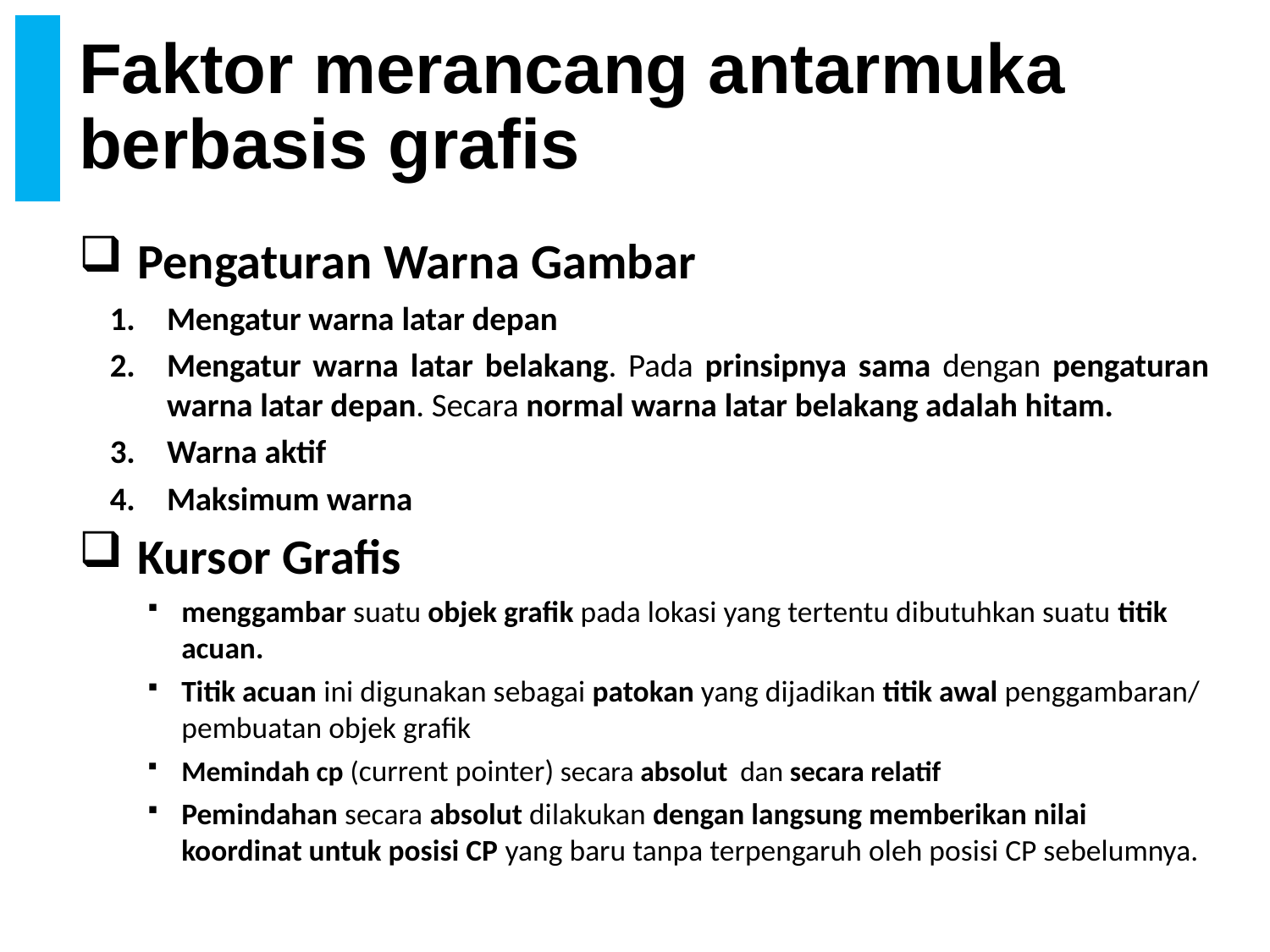

# Faktor merancang antarmuka berbasis grafis
Pengaturan Warna Gambar
Mengatur warna latar depan
Mengatur warna latar belakang. Pada prinsipnya sama dengan pengaturan warna latar depan. Secara normal warna latar belakang adalah hitam.
Warna aktif
Maksimum warna
Kursor Grafis
menggambar suatu objek grafik pada lokasi yang tertentu dibutuhkan suatu titik acuan.
Titik acuan ini digunakan sebagai patokan yang dijadikan titik awal penggambaran/ pembuatan objek grafik
Memindah cp (current pointer) secara absolut  dan secara relatif
Pemindahan secara absolut dilakukan dengan langsung memberikan nilai koordinat untuk posisi CP yang baru tanpa terpengaruh oleh posisi CP sebelumnya.